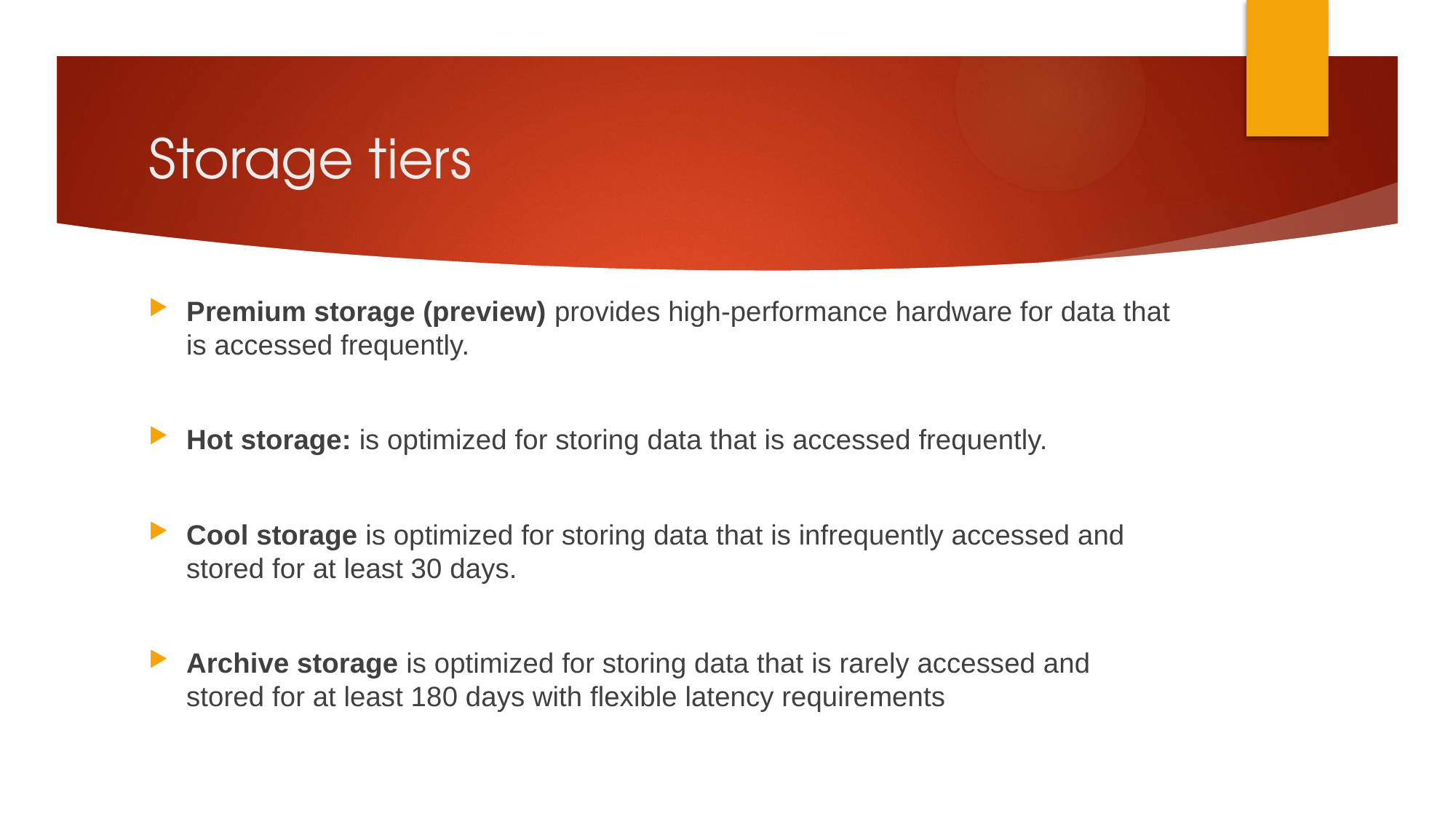

# Storage tiers
Premium storage (preview) provides high-performance hardware for data that is accessed frequently.

Hot storage: is optimized for storing data that is accessed frequently.

Cool storage is optimized for storing data that is infrequently accessed and stored for at least 30 days.

Archive storage is optimized for storing data that is rarely accessed and stored for at least 180 days with flexible latency requirements